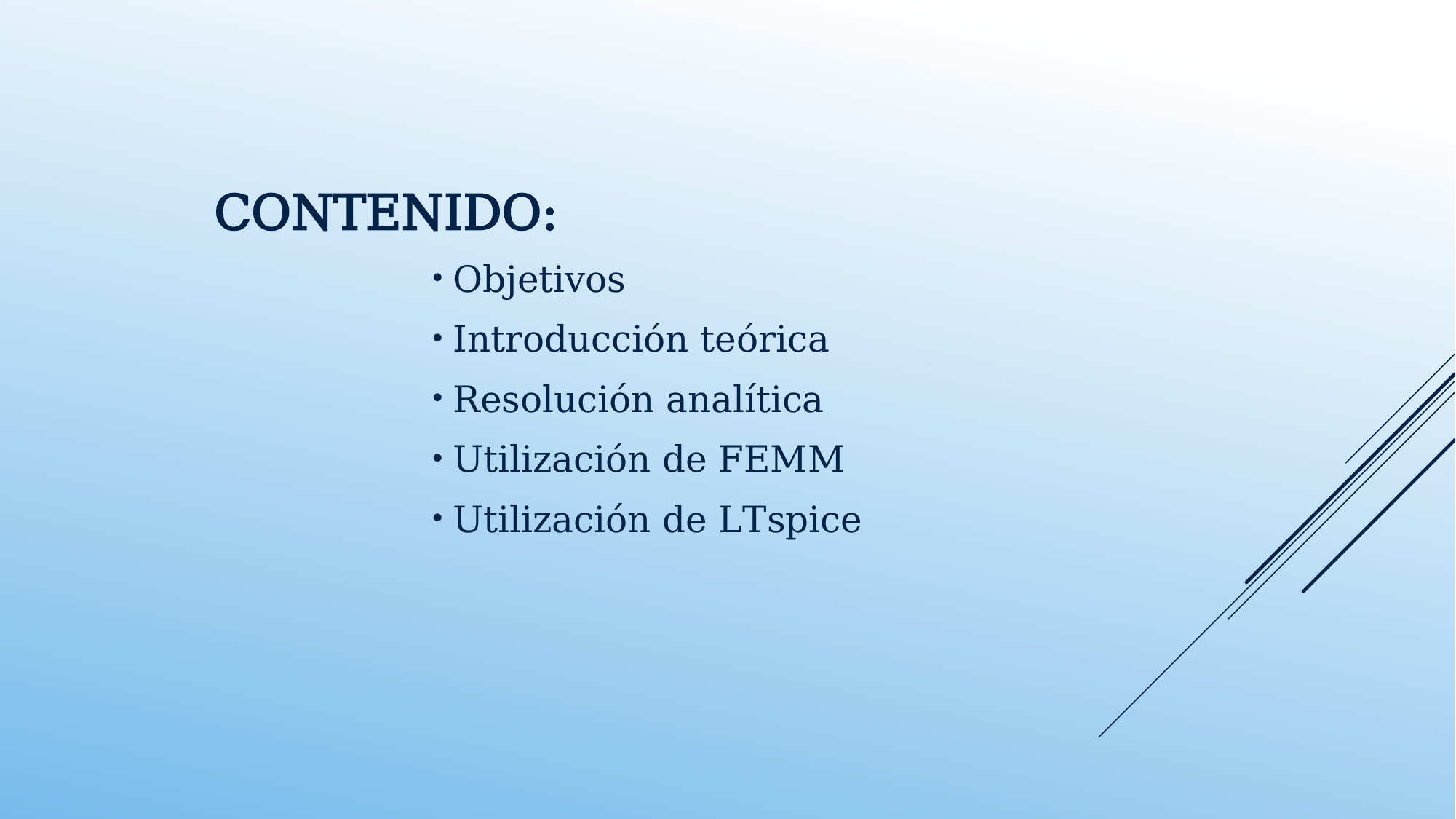

Contenido:
Objetivos
Introducción teórica
Resolución analítica
Utilización de FEMM
Utilización de LTspice